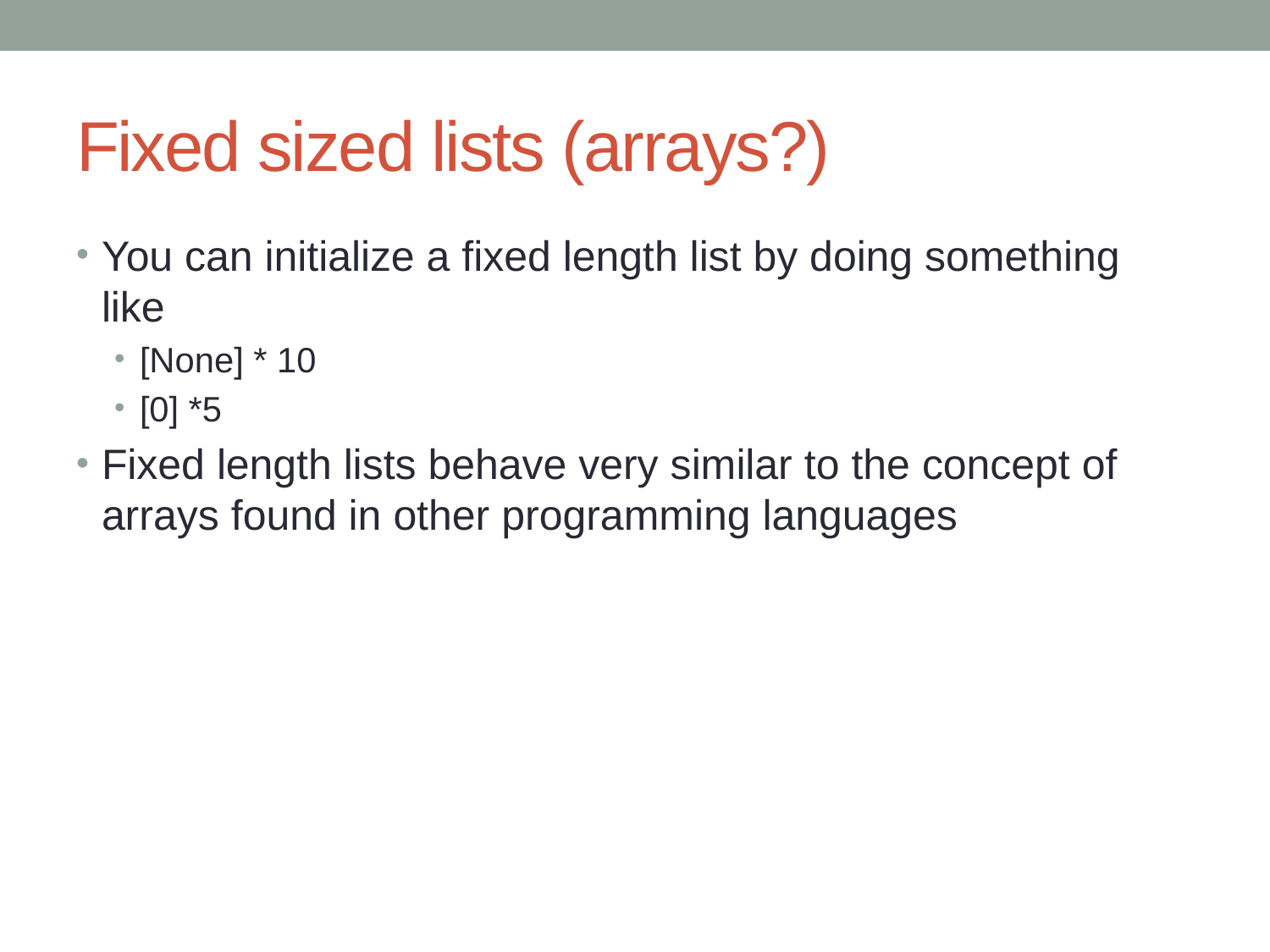

# Fixed sized lists (arrays?)
You can initialize a fixed length list by doing something like
[None] * 10
[0] *5
Fixed length lists behave very similar to the concept of arrays found in other programming languages